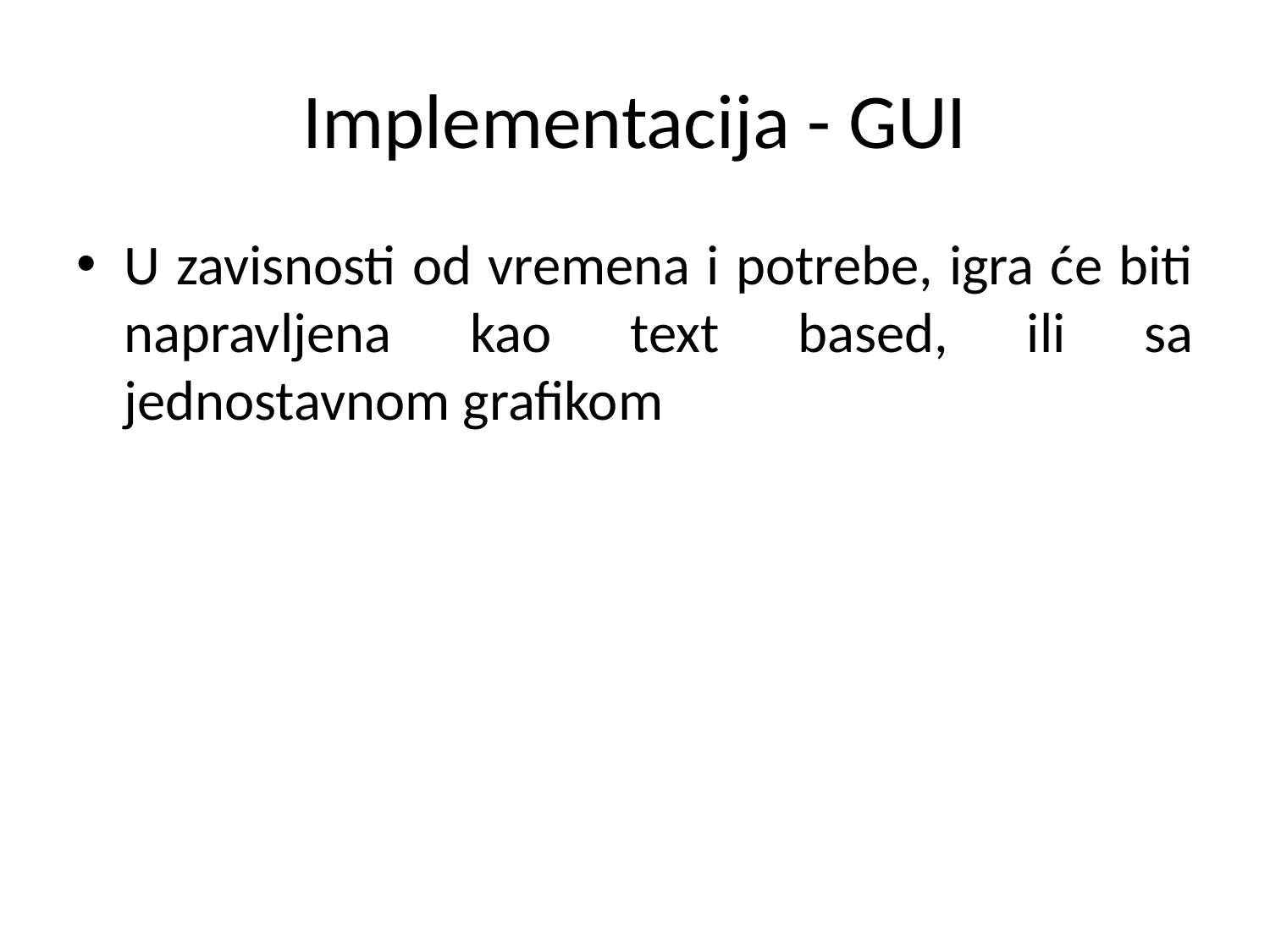

# Implementacija - GUI
U zavisnosti od vremena i potrebe, igra će biti napravljena kao text based, ili sa jednostavnom grafikom